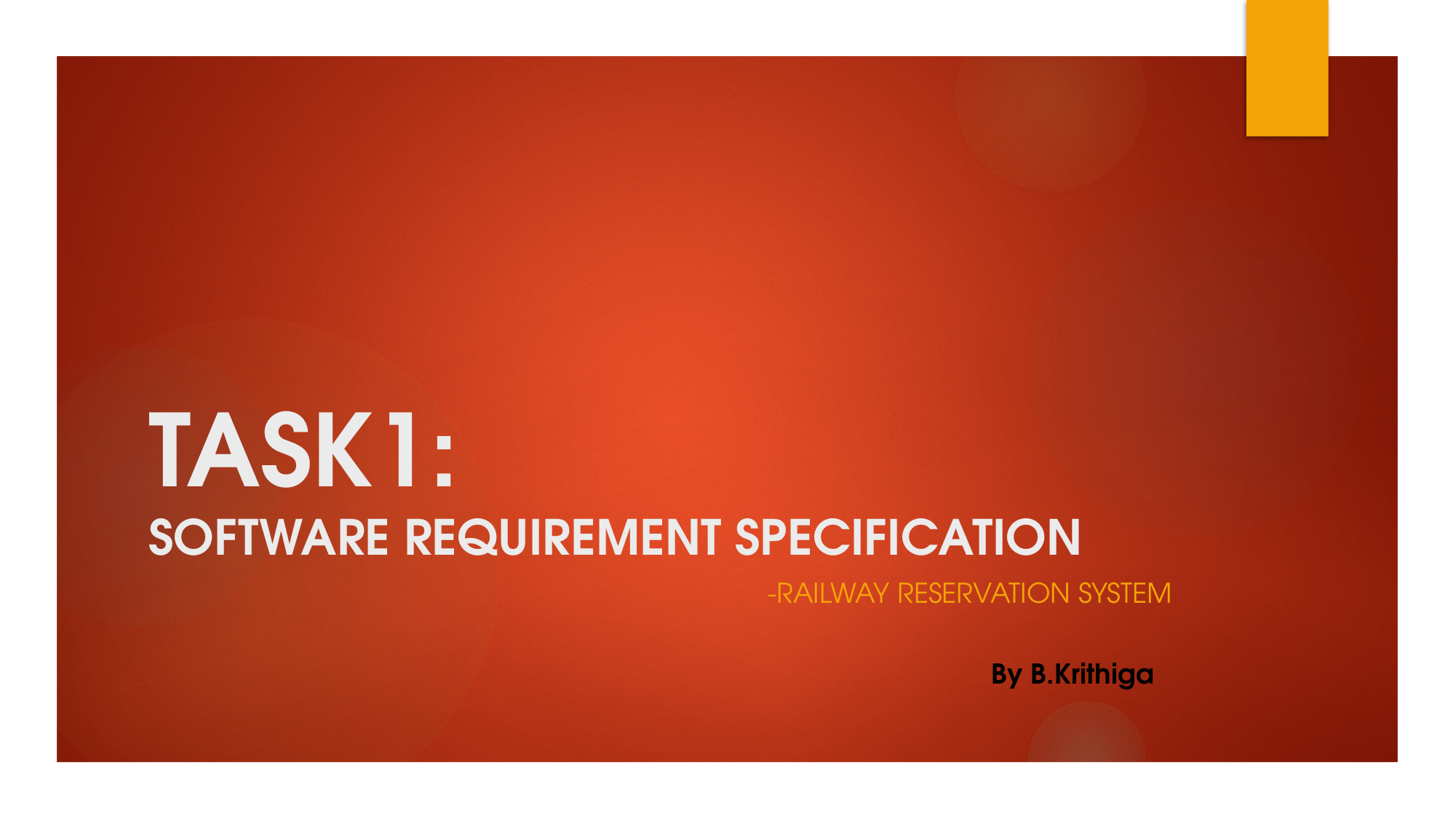

# TASK1:                   SOFTWARE REQUIREMENT SPECIFICATION
                                                                                 -RAILWAY RESERVATION SYSTEM
By B.Krithiga